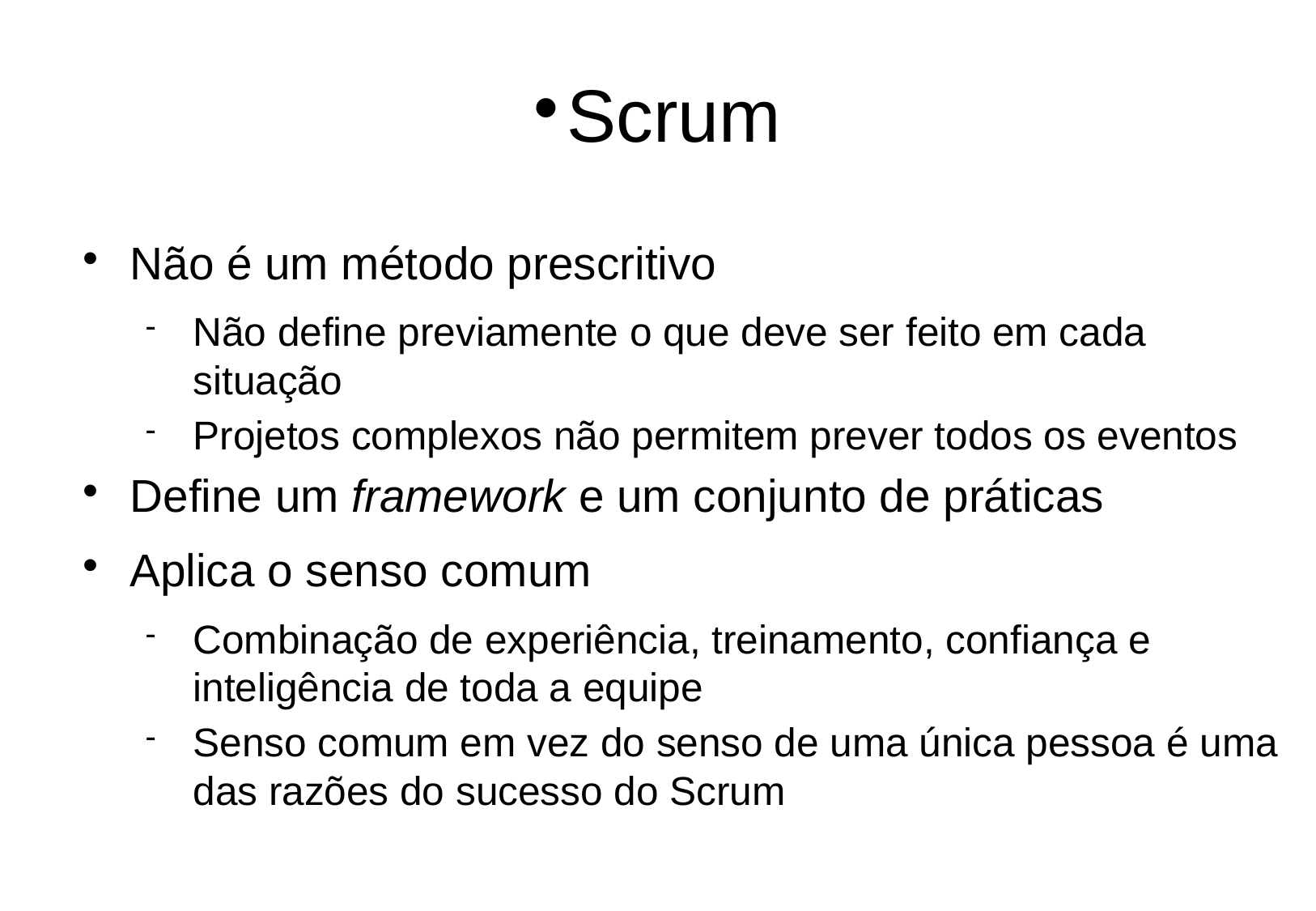

Scrum
Não é um método prescritivo
Não define previamente o que deve ser feito em cada situação
Projetos complexos não permitem prever todos os eventos
Define um framework e um conjunto de práticas
Aplica o senso comum
Combinação de experiência, treinamento, confiança e inteligência de toda a equipe
Senso comum em vez do senso de uma única pessoa é uma das razões do sucesso do Scrum